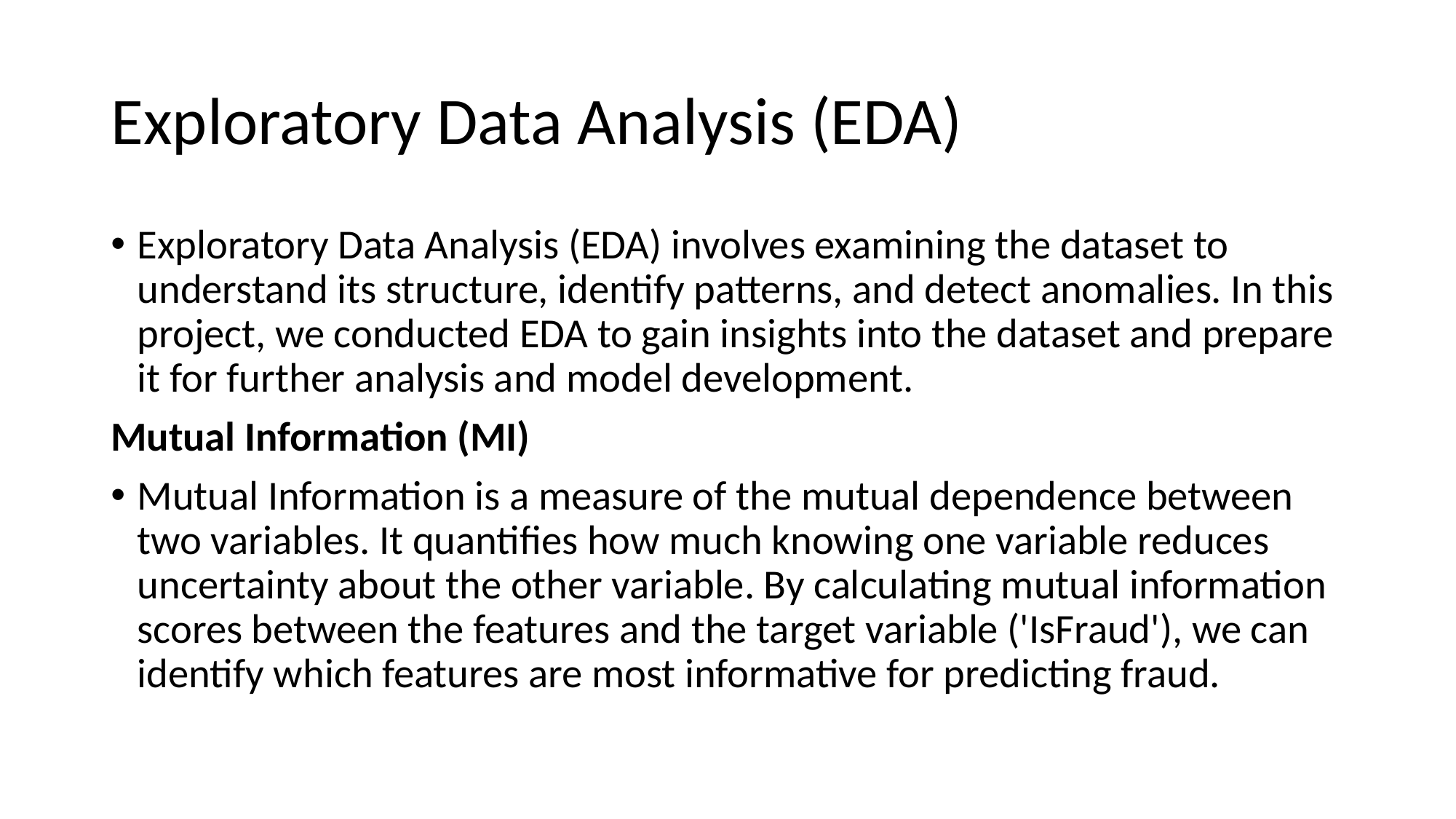

# Exploratory Data Analysis (EDA)
Exploratory Data Analysis (EDA) involves examining the dataset to understand its structure, identify patterns, and detect anomalies. In this project, we conducted EDA to gain insights into the dataset and prepare it for further analysis and model development.
Mutual Information (MI)
Mutual Information is a measure of the mutual dependence between two variables. It quantifies how much knowing one variable reduces uncertainty about the other variable. By calculating mutual information scores between the features and the target variable ('IsFraud'), we can identify which features are most informative for predicting fraud.